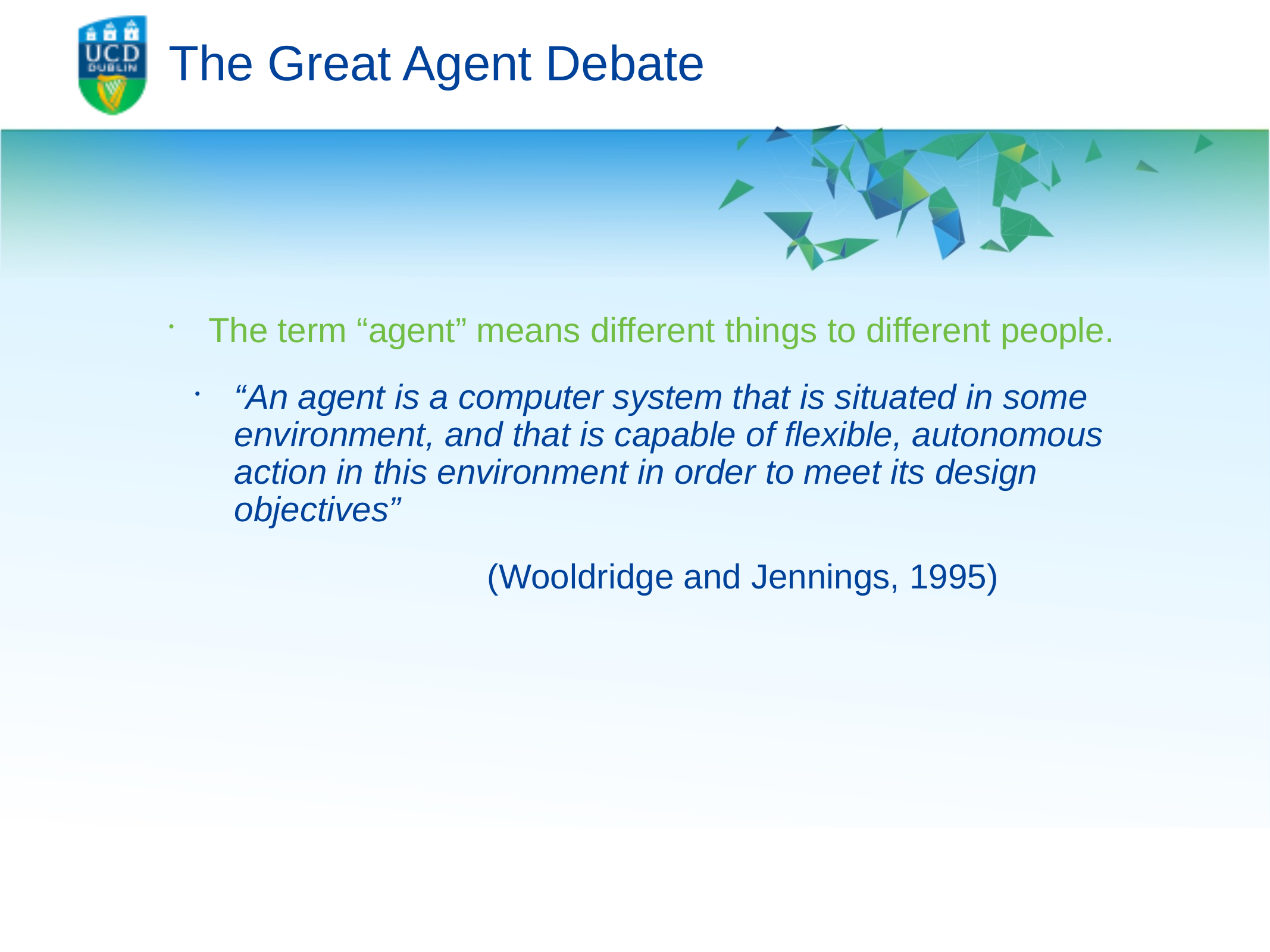

# The Great Agent Debate
The term “agent” means different things to different people.
“An agent is a computer system that is situated in some environment, and that is capable of flexible, autonomous action in this environment in order to meet its design objectives”
			(Wooldridge and Jennings, 1995)